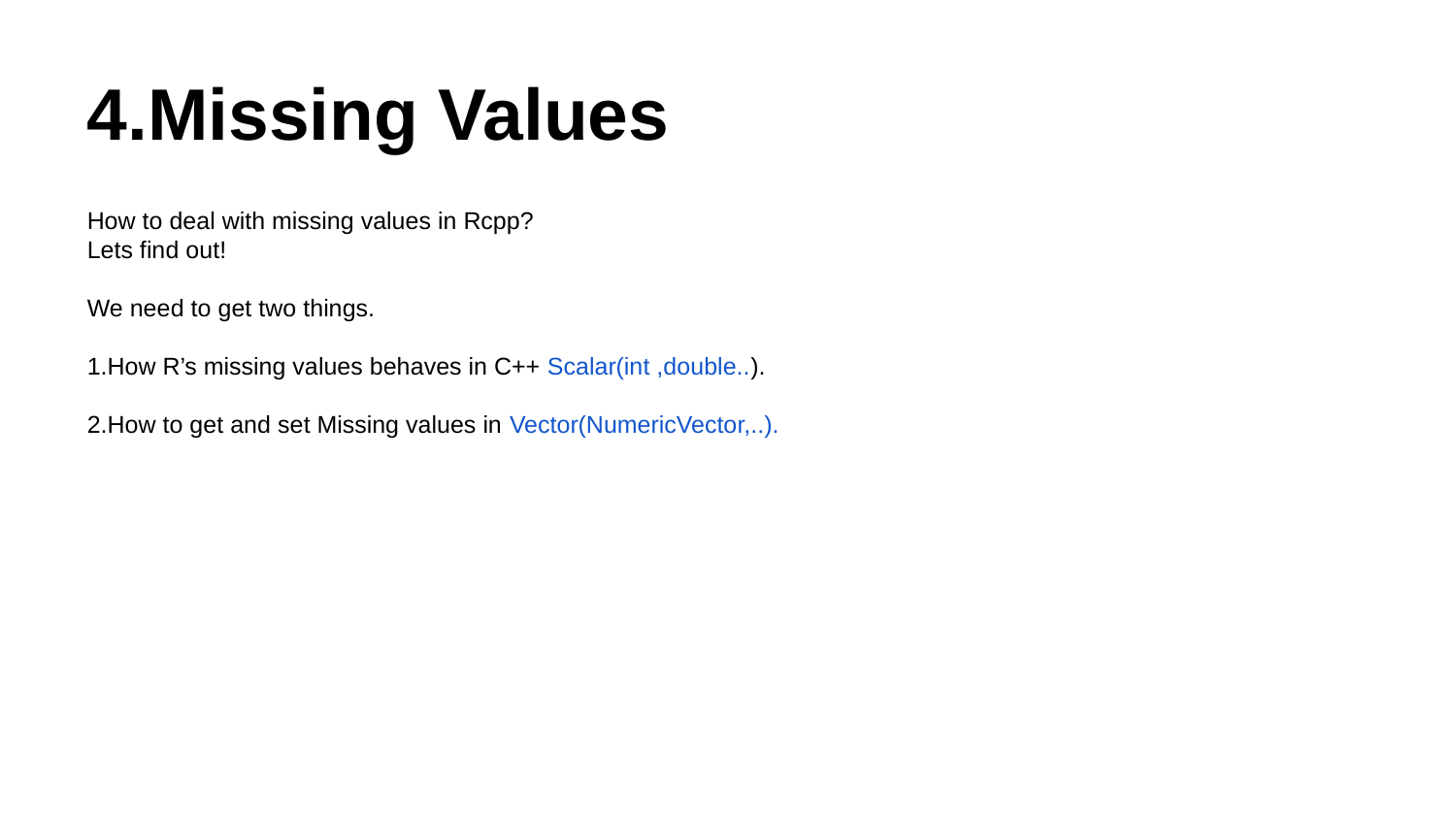

4.Missing Values
How to deal with missing values in Rcpp?
Lets find out!

We need to get two things.

1.How R’s missing values behaves in C++ Scalar(int ,double..).

2.How to get and set Missing values in Vector(NumericVector,..).